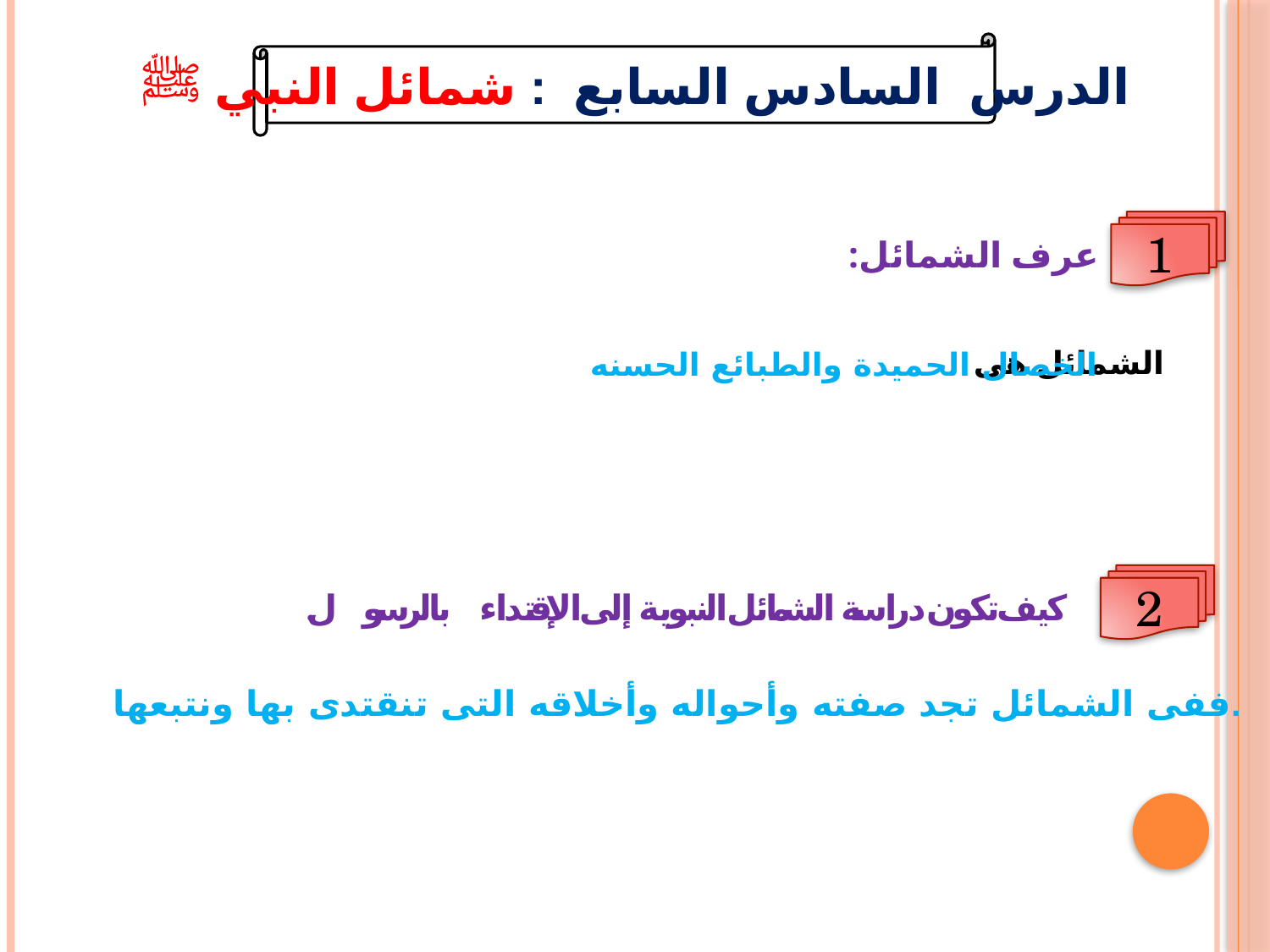

الدرس  السادس السابع  : شمائل النبي ﷺ
1
عرف الشمائل:
 الشمائل هى
الخصال الحميدة والطبائع الحسنه
2
كيف تكون دراسة الشمائل النبوية إلى الإقتداء بالرسول ﷺ.
ففى الشمائل تجد صفته وأحواله وأخلاقه التى تنقتدى بها ونتبعها.